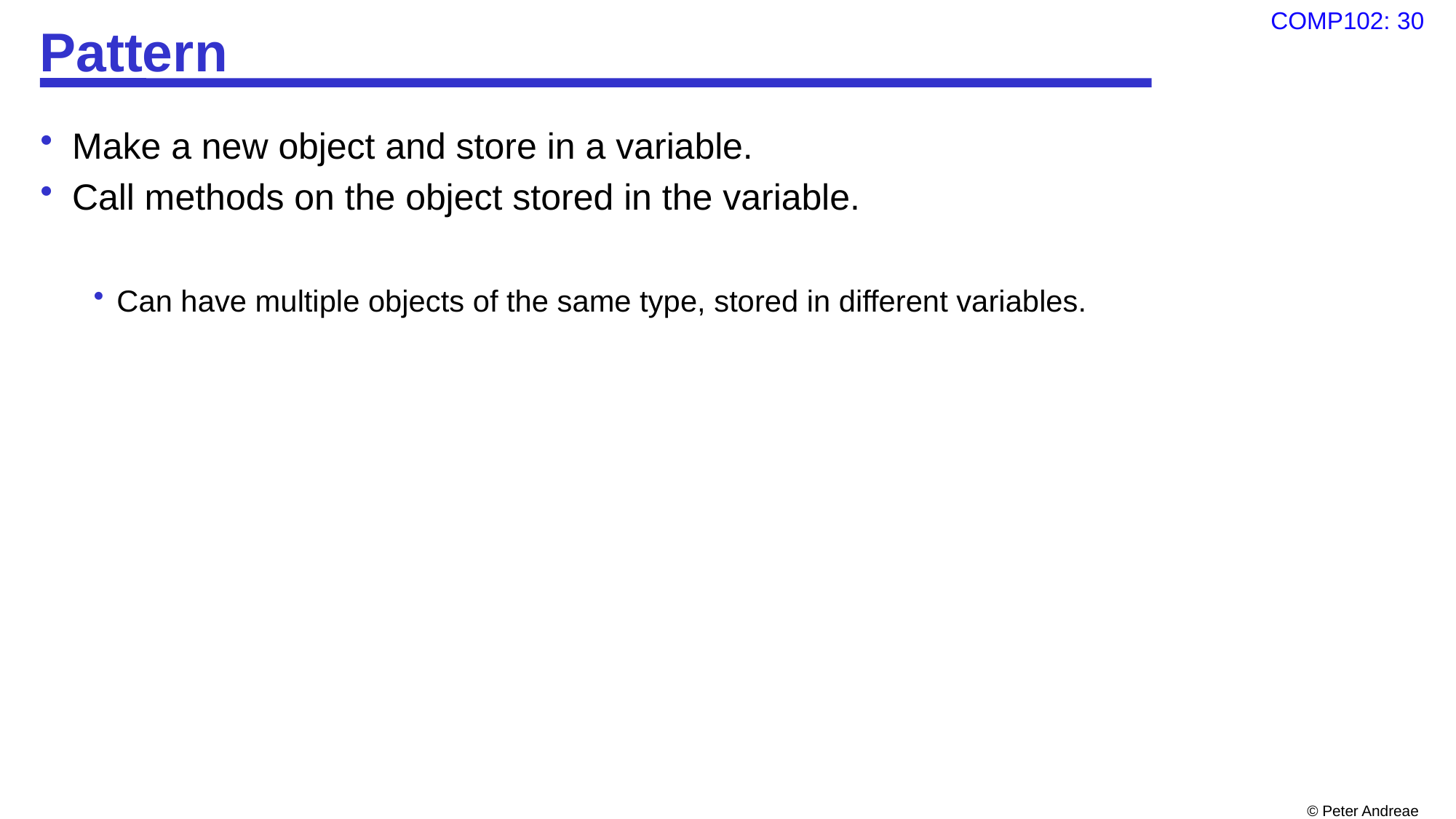

# Pattern
Make a new object and store in a variable.
Call methods on the object stored in the variable.

Can have multiple objects of the same type, stored in different variables.